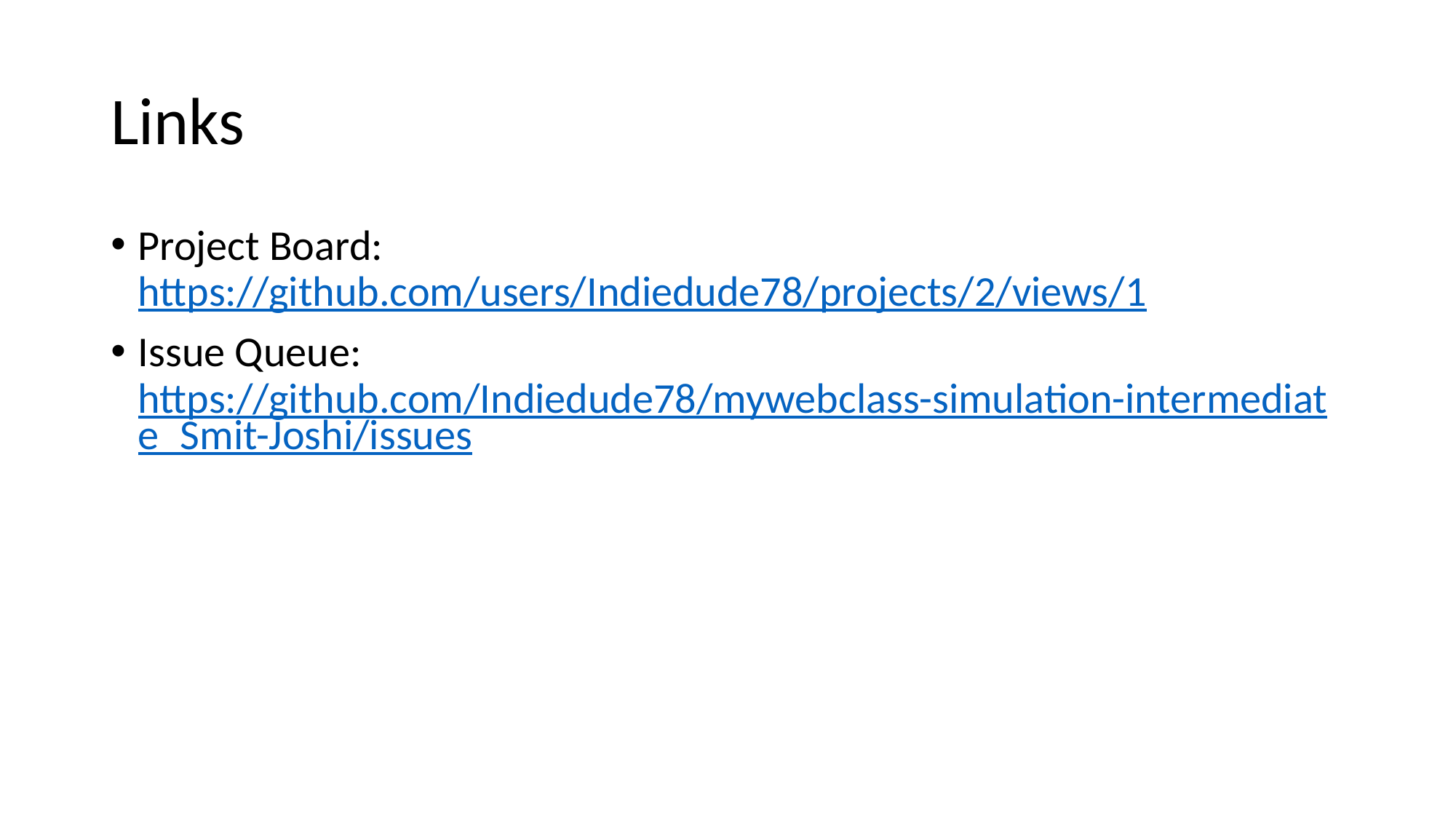

# Links
Project Board: https://github.com/users/Indiedude78/projects/2/views/1
Issue Queue: https://github.com/Indiedude78/mywebclass-simulation-intermediate_Smit-Joshi/issues